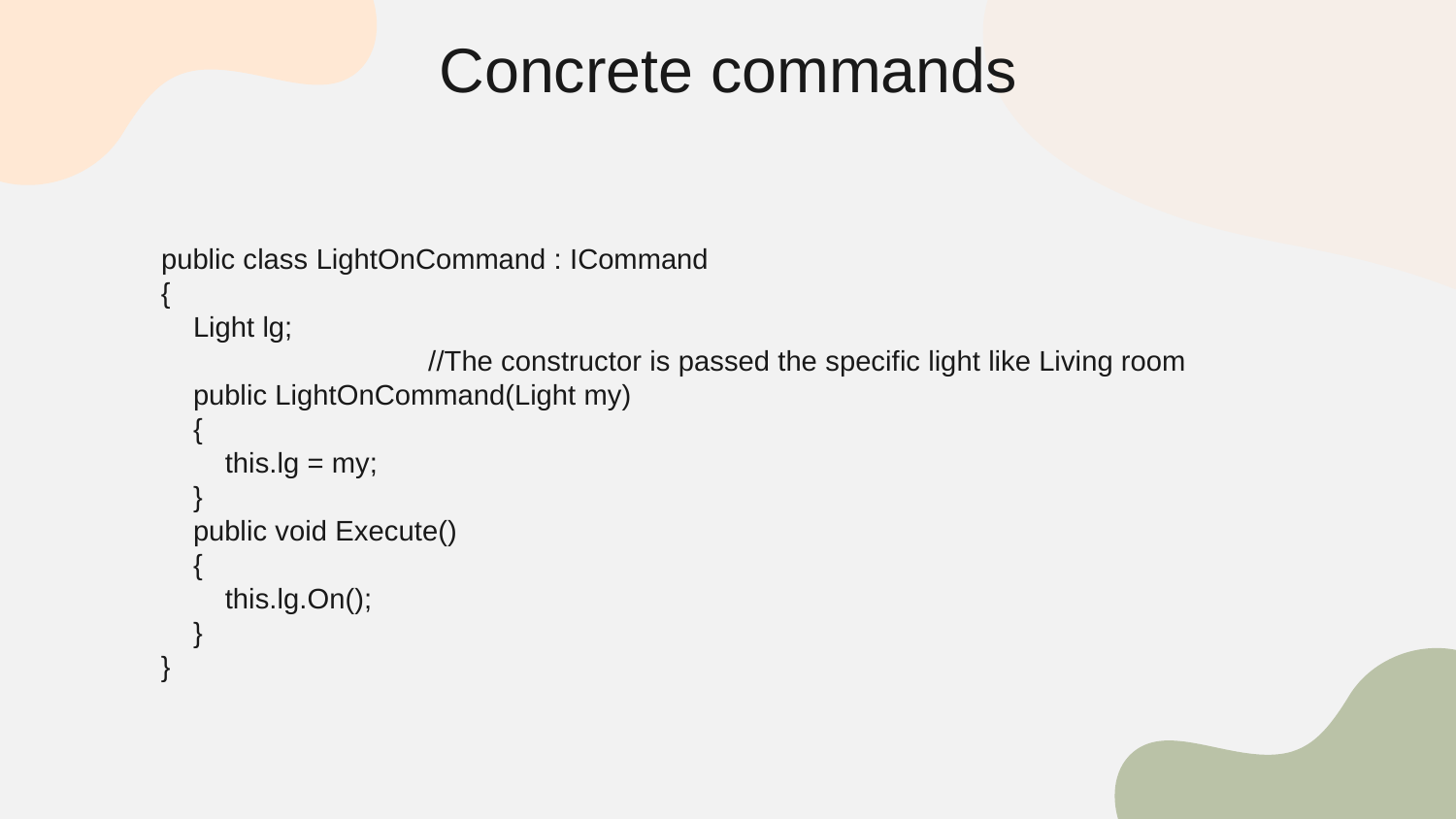

# Concrete commands
    public class LightOnCommand : ICommand
    {
        Light lg;
		 //The constructor is passed the specific light like Living room
        public LightOnCommand(Light my)
        {
            this.lg = my;
        }
        public void Execute()
        {
            this.lg.On();
        }
    }